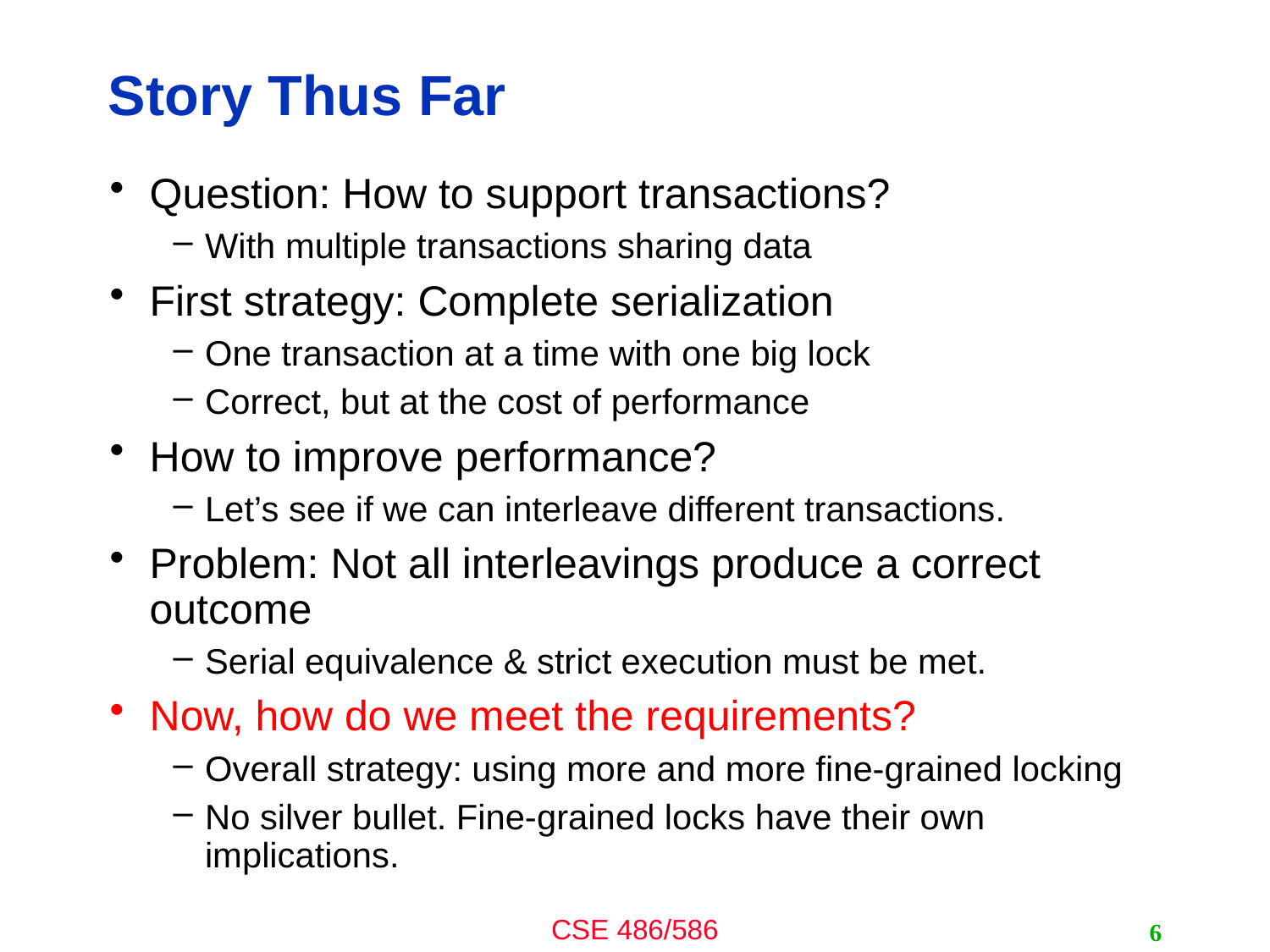

# Story Thus Far
Question: How to support transactions?
With multiple transactions sharing data
First strategy: Complete serialization
One transaction at a time with one big lock
Correct, but at the cost of performance
How to improve performance?
Let’s see if we can interleave different transactions.
Problem: Not all interleavings produce a correct outcome
Serial equivalence & strict execution must be met.
Now, how do we meet the requirements?
Overall strategy: using more and more fine-grained locking
No silver bullet. Fine-grained locks have their own implications.
6